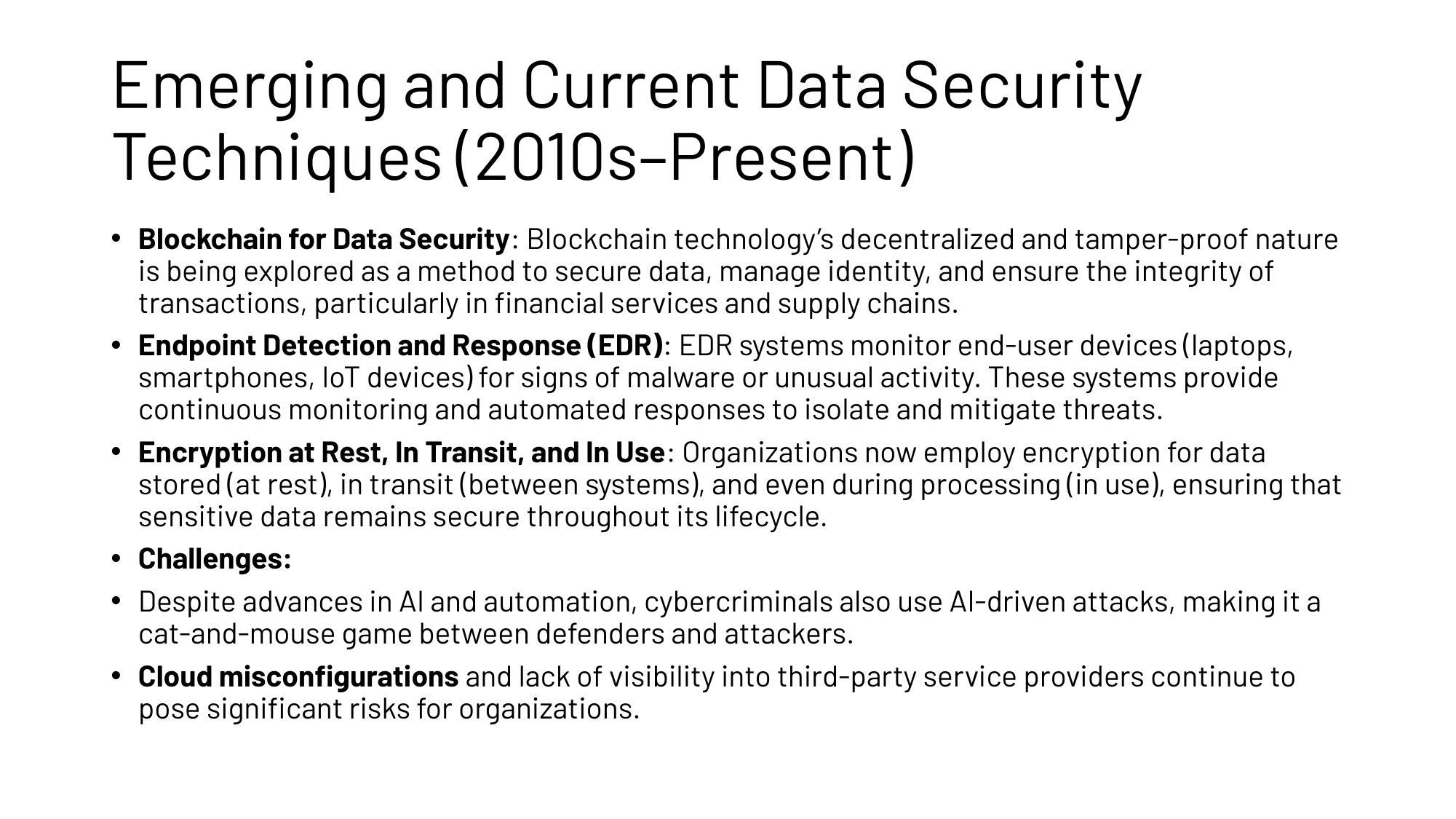

# Emerging and Current Data Security Techniques (2010s–Present)
Blockchain for Data Security: Blockchain technology’s decentralized and tamper-proof nature is being explored as a method to secure data, manage identity, and ensure the integrity of transactions, particularly in financial services and supply chains.
Endpoint Detection and Response (EDR): EDR systems monitor end-user devices (laptops, smartphones, IoT devices) for signs of malware or unusual activity. These systems provide continuous monitoring and automated responses to isolate and mitigate threats.
Encryption at Rest, In Transit, and In Use: Organizations now employ encryption for data stored (at rest), in transit (between systems), and even during processing (in use), ensuring that sensitive data remains secure throughout its lifecycle.
Challenges:
Despite advances in AI and automation, cybercriminals also use AI-driven attacks, making it a cat-and-mouse game between defenders and attackers.
Cloud misconfigurations and lack of visibility into third-party service providers continue to pose significant risks for organizations.